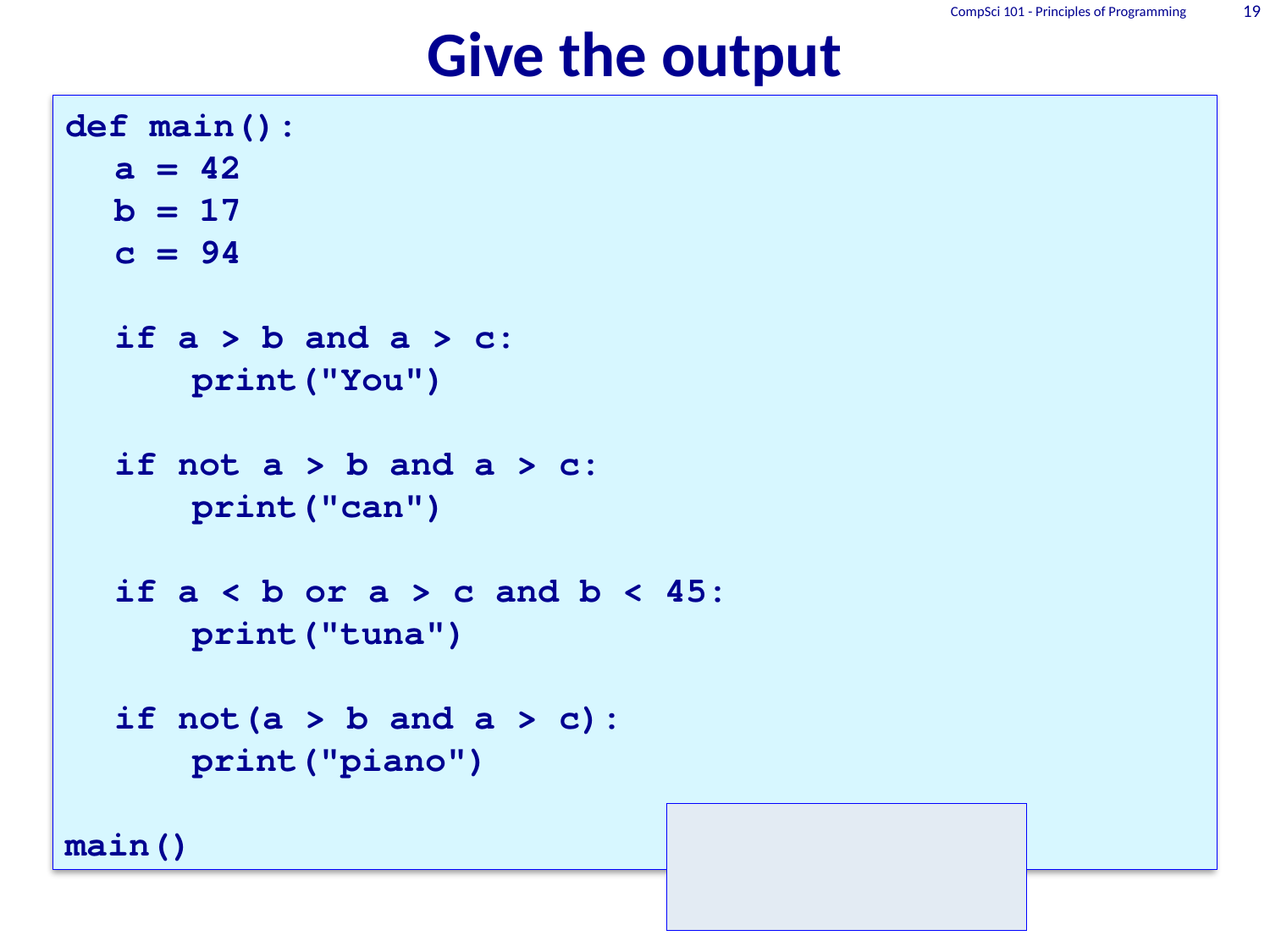

CompSci 101 - Principles of Programming
19
# Give the output
def main():
	a = 42
	b = 17
	c = 94

	if a > b and a > c:
		print("You")

	if not a > b and a > c:
		print("can")

	if a < b or a > c and b < 45:
		print("tuna")

	if not(a > b and a > c):
		print("piano")

main()